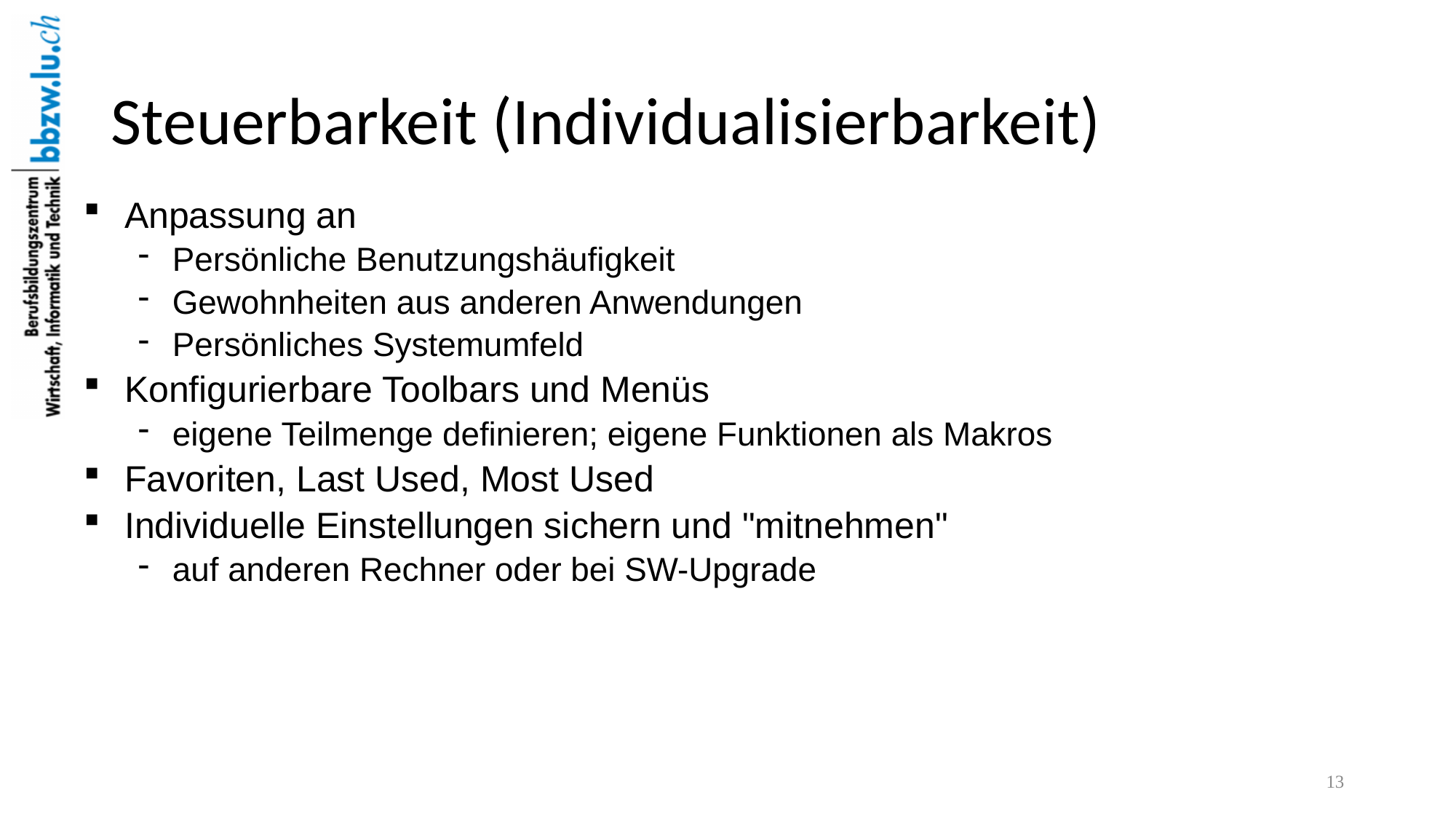

# Steuerbarkeit (Individualisierbarkeit)
Anpassung an
Persönliche Benutzungshäufigkeit
Gewohnheiten aus anderen Anwendungen
Persönliches Systemumfeld
Konfigurierbare Toolbars und Menüs
eigene Teilmenge definieren; eigene Funktionen als Makros
Favoriten, Last Used, Most Used
Individuelle Einstellungen sichern und "mitnehmen"
auf anderen Rechner oder bei SW-Upgrade

13